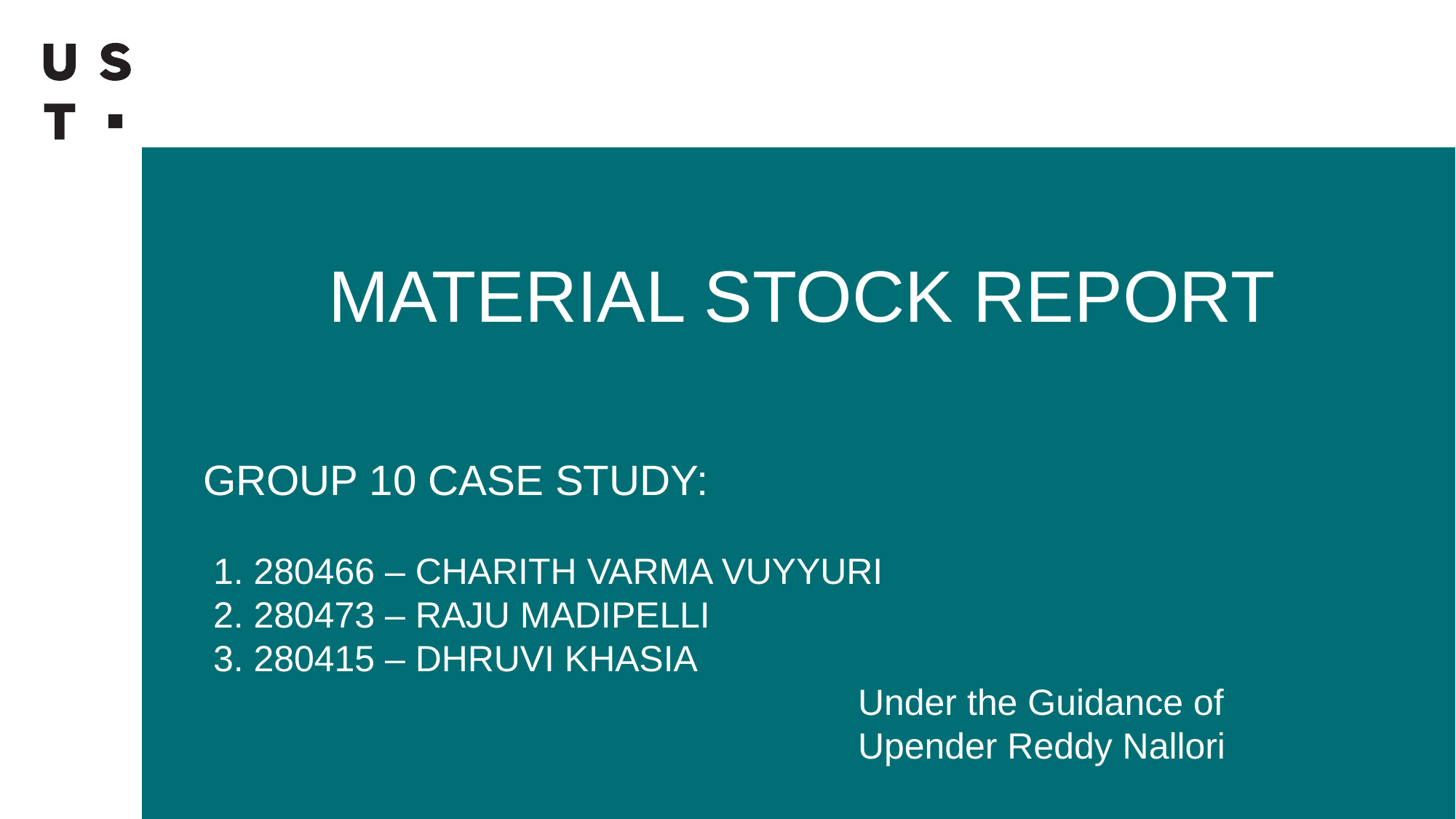

# MATERIAL STOCK REPORT

GROUP 10 CASE STUDY:

 1. 280466 – CHARITH VARMA VUYYURI
 2. 280473 – RAJU MADIPELLI
 3. 280415 – DHRUVI KHASIA
						Under the Guidance of
						Upender Reddy Nallori